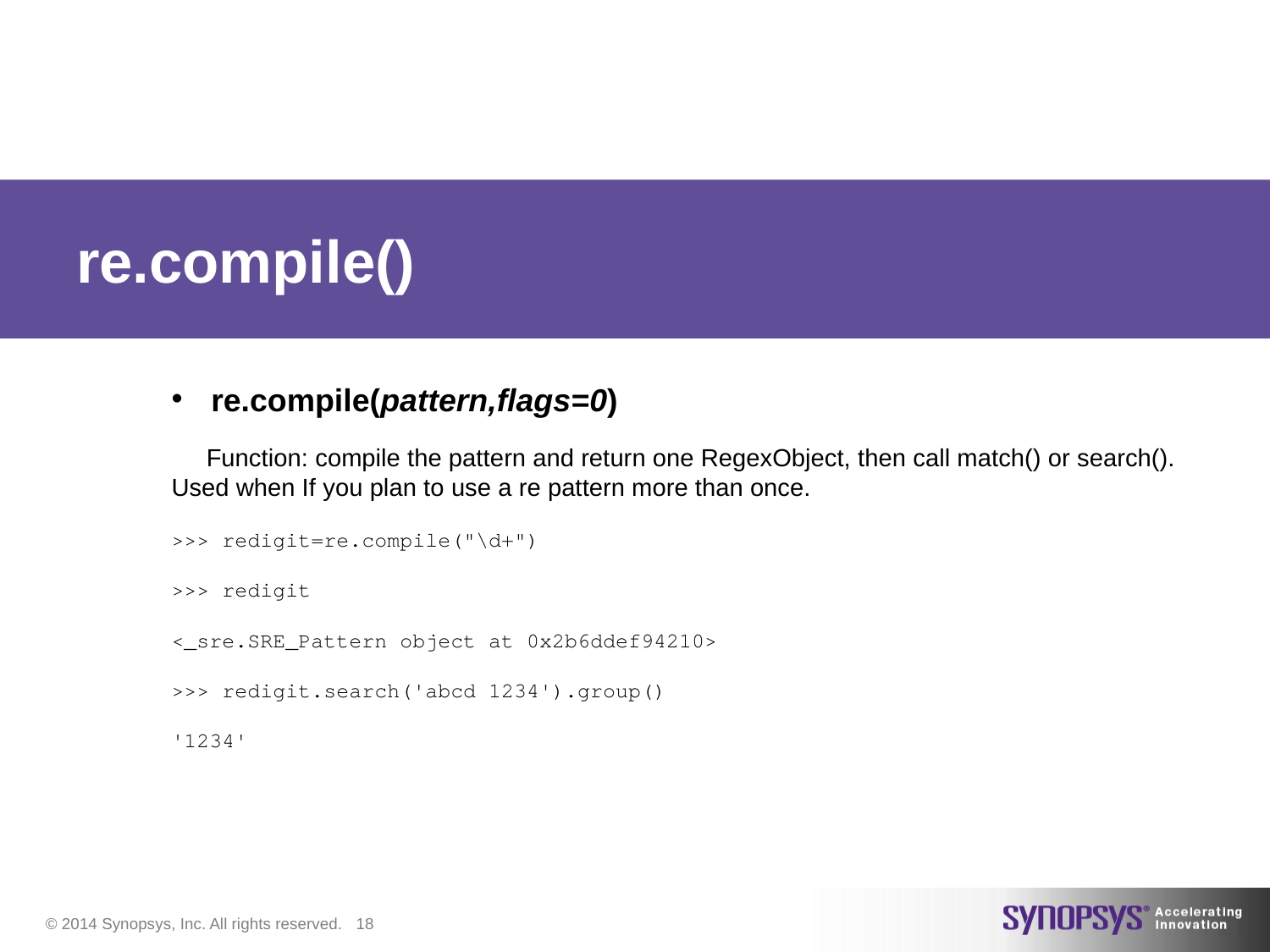

# re.compile()
re.compile(pattern,flags=0)
     Function: compile the pattern and return one RegexObject, then call match() or search(). Used when If you plan to use a re pattern more than once.
>>> redigit=re.compile("\d+")
>>> redigit
<_sre.SRE_Pattern object at 0x2b6ddef94210>
>>> redigit.search('abcd 1234').group()
'1234'